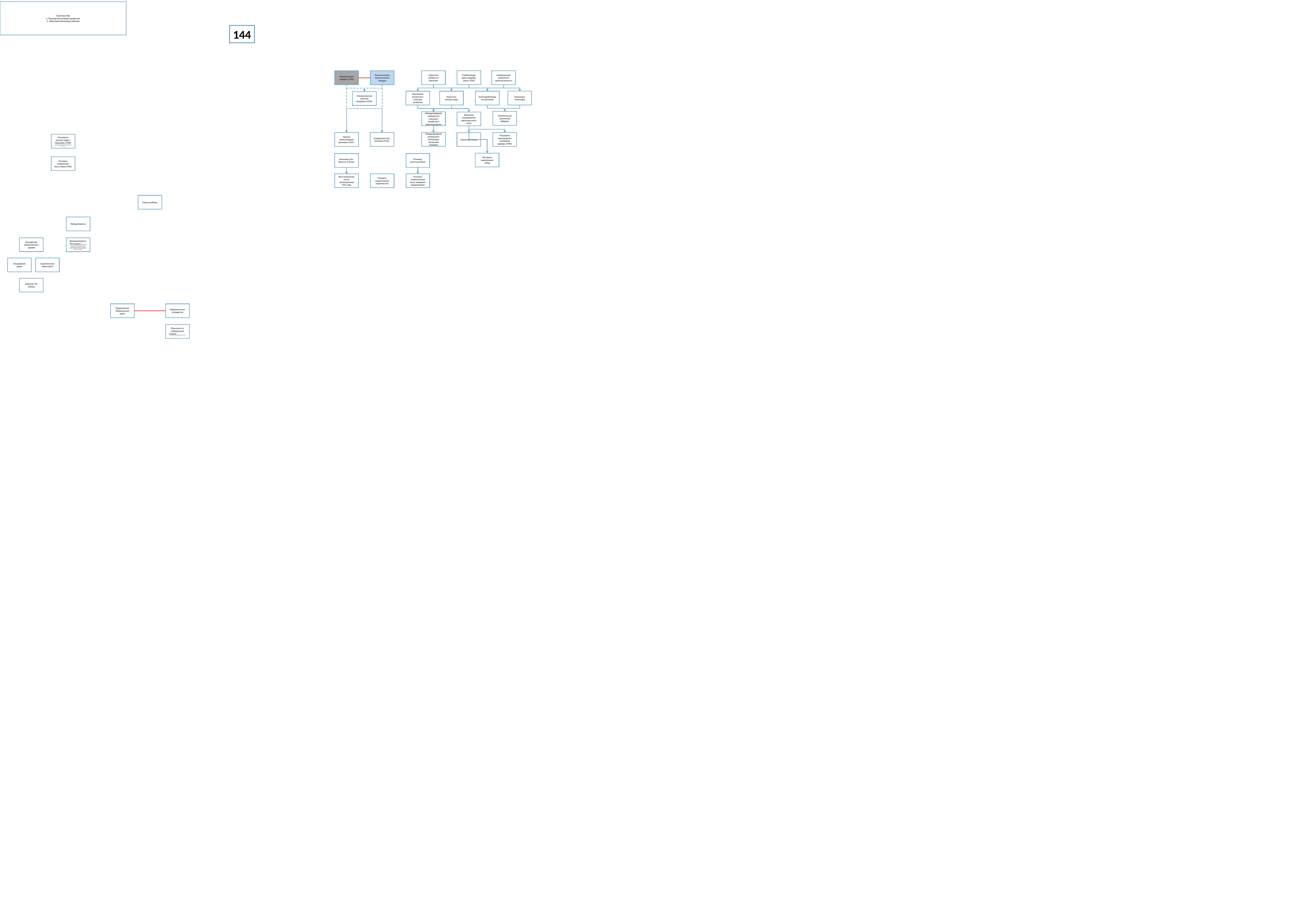

Стартовые НД:
1. Последствия великой депрессии
2. Забастовки банановых рабочих
144
Национальная гвардия (1936)
Американские вложения в промышленность
Реорганизовать Национальную гвардию
Нарастить импорт из Германии
Стабилизация курса кордобы (июль 1936)
Банановые плантации
Германские вложения в сельское хозяйство
Нарастить экспорт кофе
Золотодобывающие кампании
Никарагуанская военная академия (1939) (
Строительство цементной фабрики
Международный университет сельского хозяйства и животноводства
Увеличить выращивание крупнорогатого скота
Международный университет интеграции Латинской Америки
Закупка чехословацких винтовок (1937)
Сотрудничество с Италией (1937)
Расширить производство хлопковой одежды (1950)
Молочный завод
Расширить экспорт кофе в Германию (1936) (Экономика начала восстанавливаться в 1936 году, когда цены на кофе, который продавался в основном в Германию, стабилизировались)
Построить кожевенный завод
Больница Сан-Висенте в Леоне
Основать ипотечный банк
Основать университет Коста-Рики (1940)
Восстановление после землетрясения 1931 года
Учредить национальное издательство
Основать национальную кассу народного кредитования
Новые выборы
Победа Кортеса
Расширение общественных зданий
Договор Кортеса-Читтендена (а банановая деятельность United Fruit Company расширилась в южной части Тихого океана благодаря подписанию договора Кортеса-Читтендена)
Расширение дорог
Строительство новых школ
Аэропорт Ла-Сабана
Продолжение Либерального курса
Реформистское государство
Отказаться от либеральной модели (Эта реформа возникает из-за подвергания сомнению либеральную модель, преобладавшую практически с момента обретения страной независимости, что привело к возникновению социально-христианских , социалистических , коммунистических и анархистских политических движений , что привело к переосмыслению экономической, политической и социальной системы страны.)